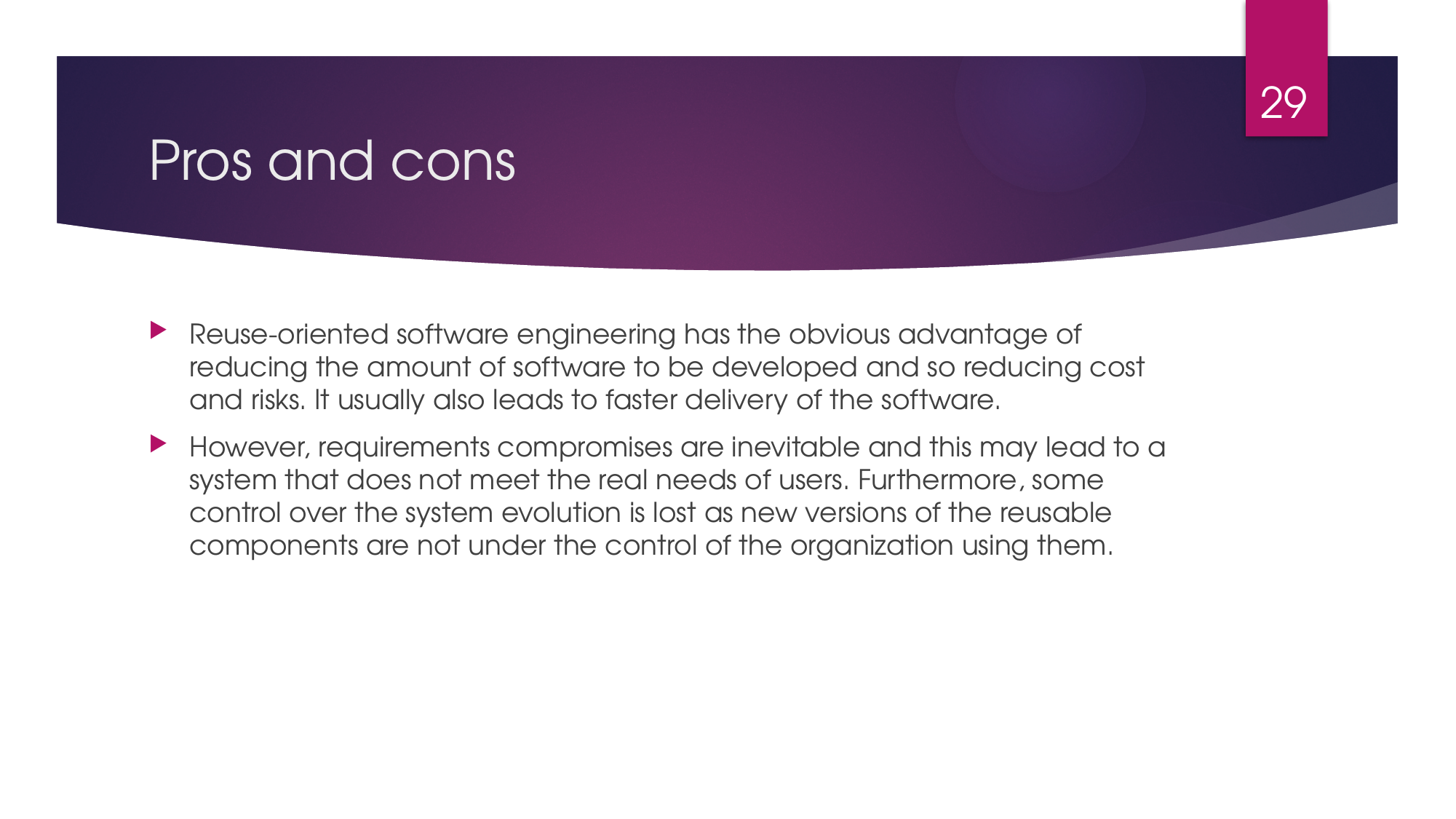

29
# Pros and cons
Reuse-oriented software engineering has the obvious advantage of reducing the amount of software to be developed and so reducing cost and risks. It usually also leads to faster delivery of the software.
However, requirements compromises are inevitable and this may lead to a system that does not meet the real needs of users. Furthermore, some control over the system evolution is lost as new versions of the reusable components are not under the control of the organization using them.